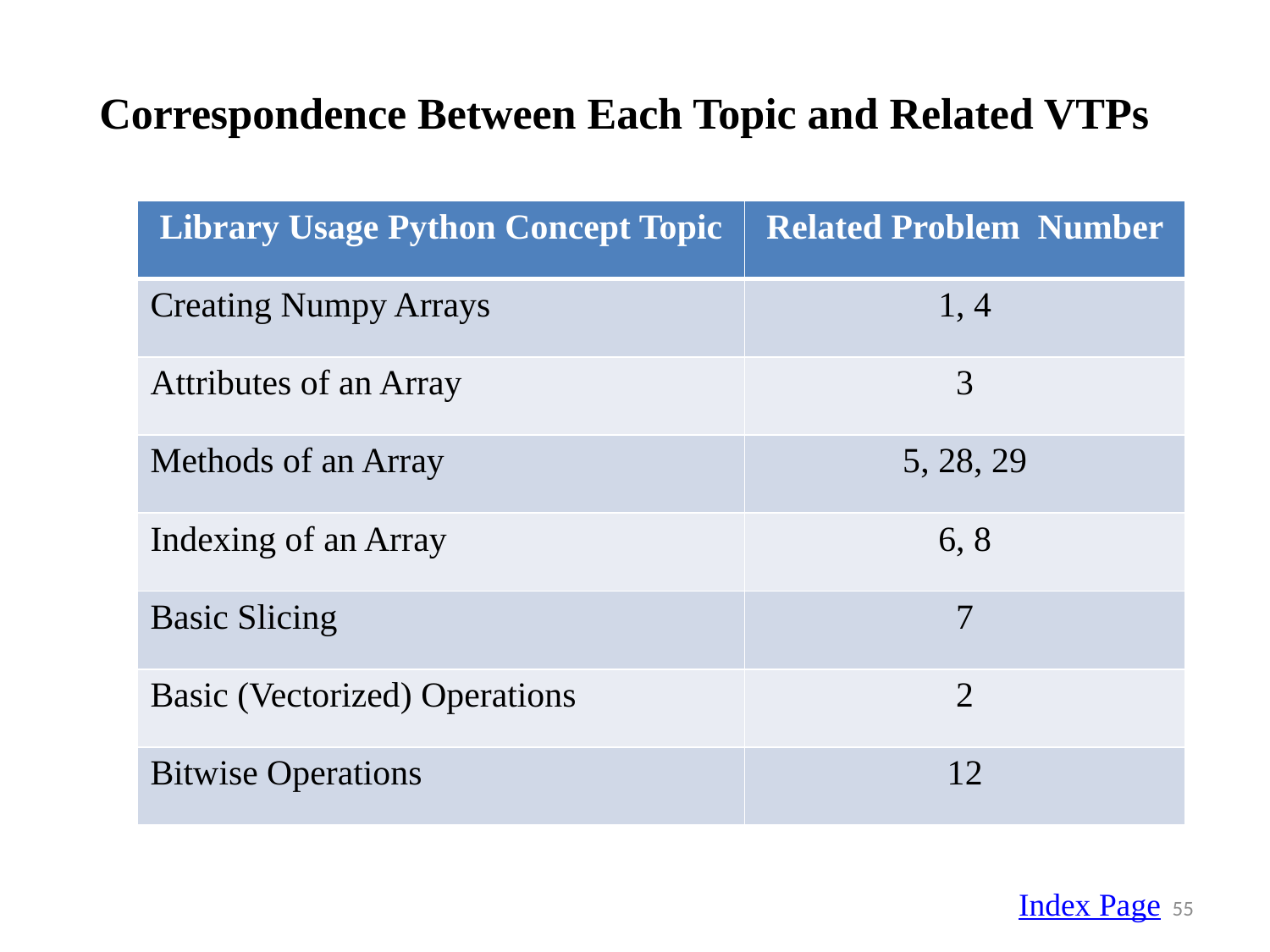

# Correspondence Between Each Topic and Related VTPs
| Library Usage Python Concept Topic | Related Problem Number |
| --- | --- |
| Creating Numpy Arrays | 1, 4 |
| Attributes of an Array | 3 |
| Methods of an Array | 5, 28, 29 |
| Indexing of an Array | 6, 8 |
| Basic Slicing | 7 |
| Basic (Vectorized) Operations | 2 |
| Bitwise Operations | 12 |
Index Page
55